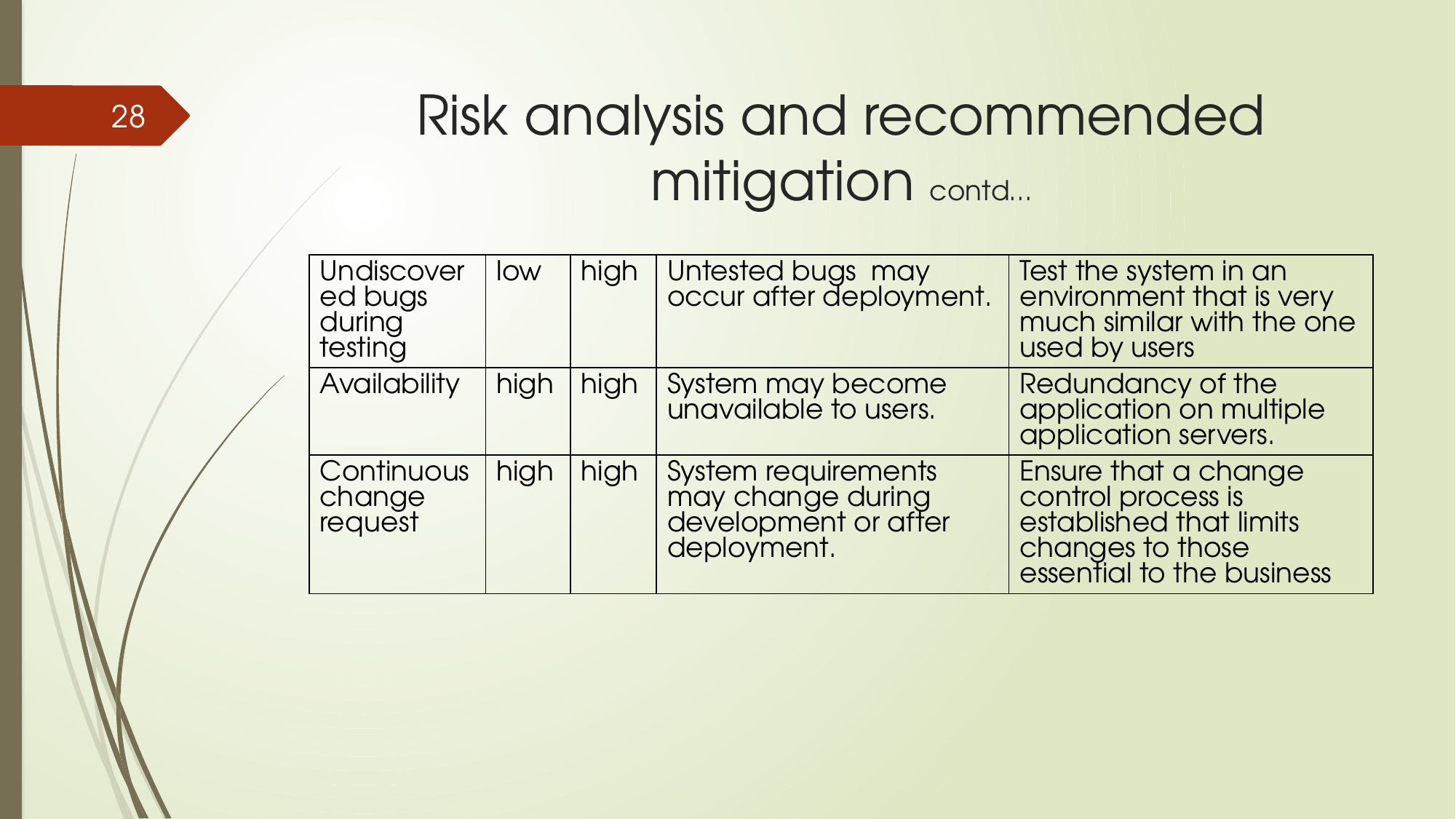

# Risk analysis and recommended mitigation contd…
28
| Undiscovered bugs during testing | low | high | Untested bugs may occur after deployment. | Test the system in an environment that is very much similar with the one used by users |
| --- | --- | --- | --- | --- |
| Availability | high | high | System may become unavailable to users. | Redundancy of the application on multiple application servers. |
| Continuous change request | high | high | System requirements may change during development or after deployment. | Ensure that a change control process is established that limits changes to those essential to the business |